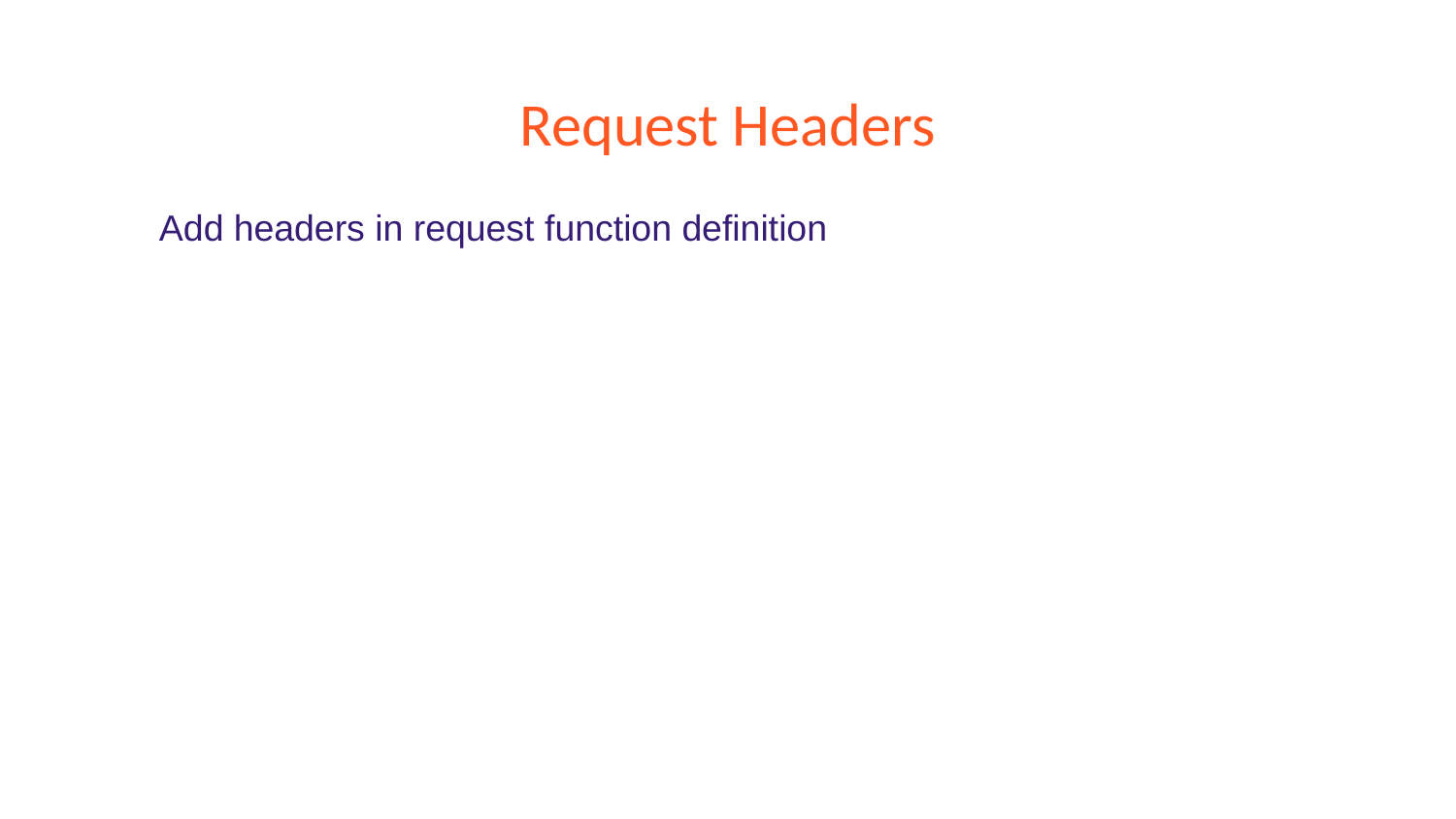

# Request Headers
Add headers in request function definition